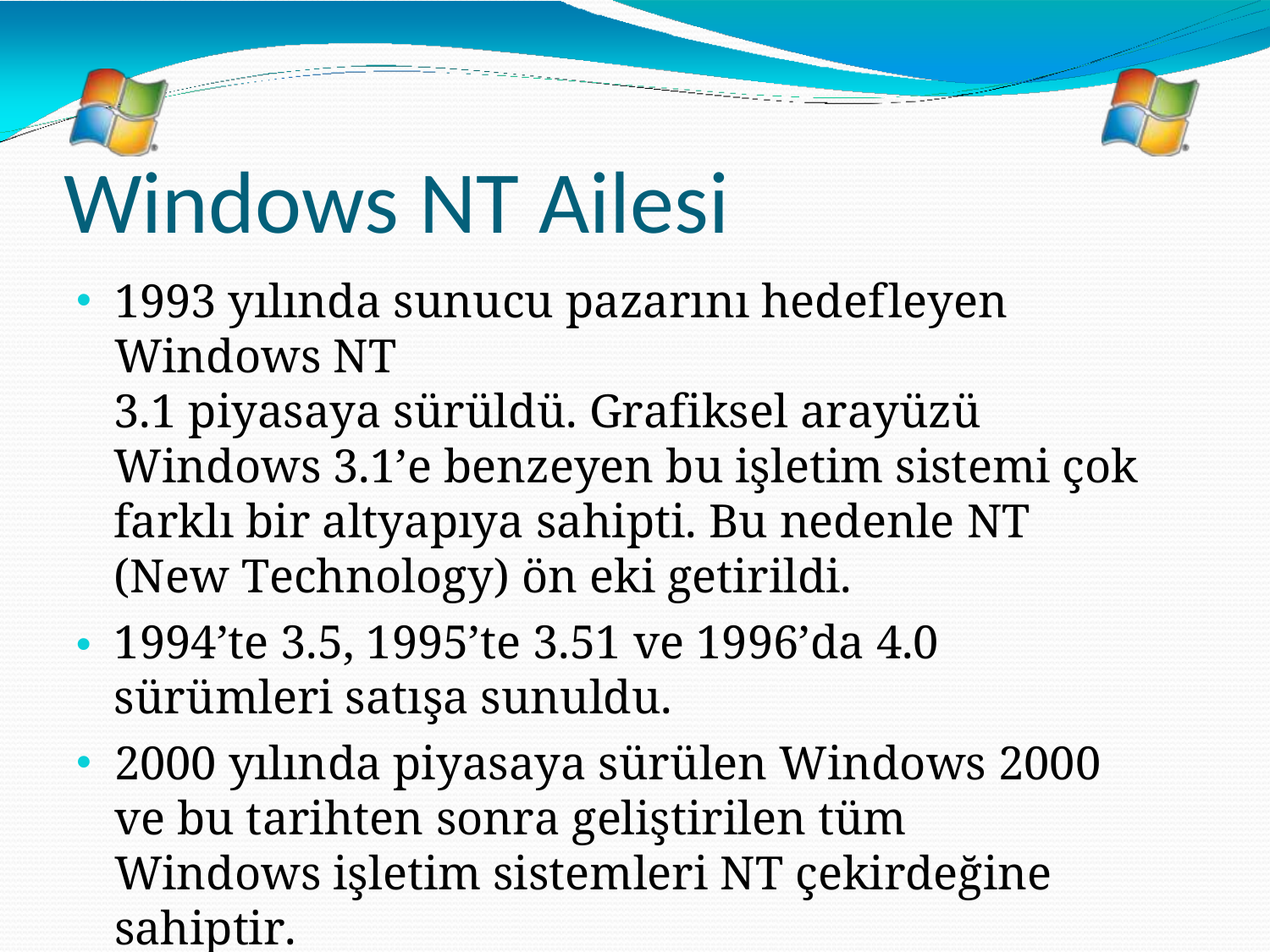

# Windows NT Ailesi
1993 yılında sunucu pazarını hedefleyen Windows NT
3.1 piyasaya sürüldü. Grafiksel arayüzü Windows 3.1’e benzeyen bu işletim sistemi çok farklı bir altyapıya sahipti. Bu nedenle NT (New Technology) ön eki getirildi.
•	1994’te 3.5, 1995’te 3.51 ve 1996’da 4.0 sürümleri satışa sunuldu.
2000 yılında piyasaya sürülen Windows 2000 ve bu tarihten sonra geliştirilen tüm Windows işletim sistemleri NT çekirdeğine sahiptir.